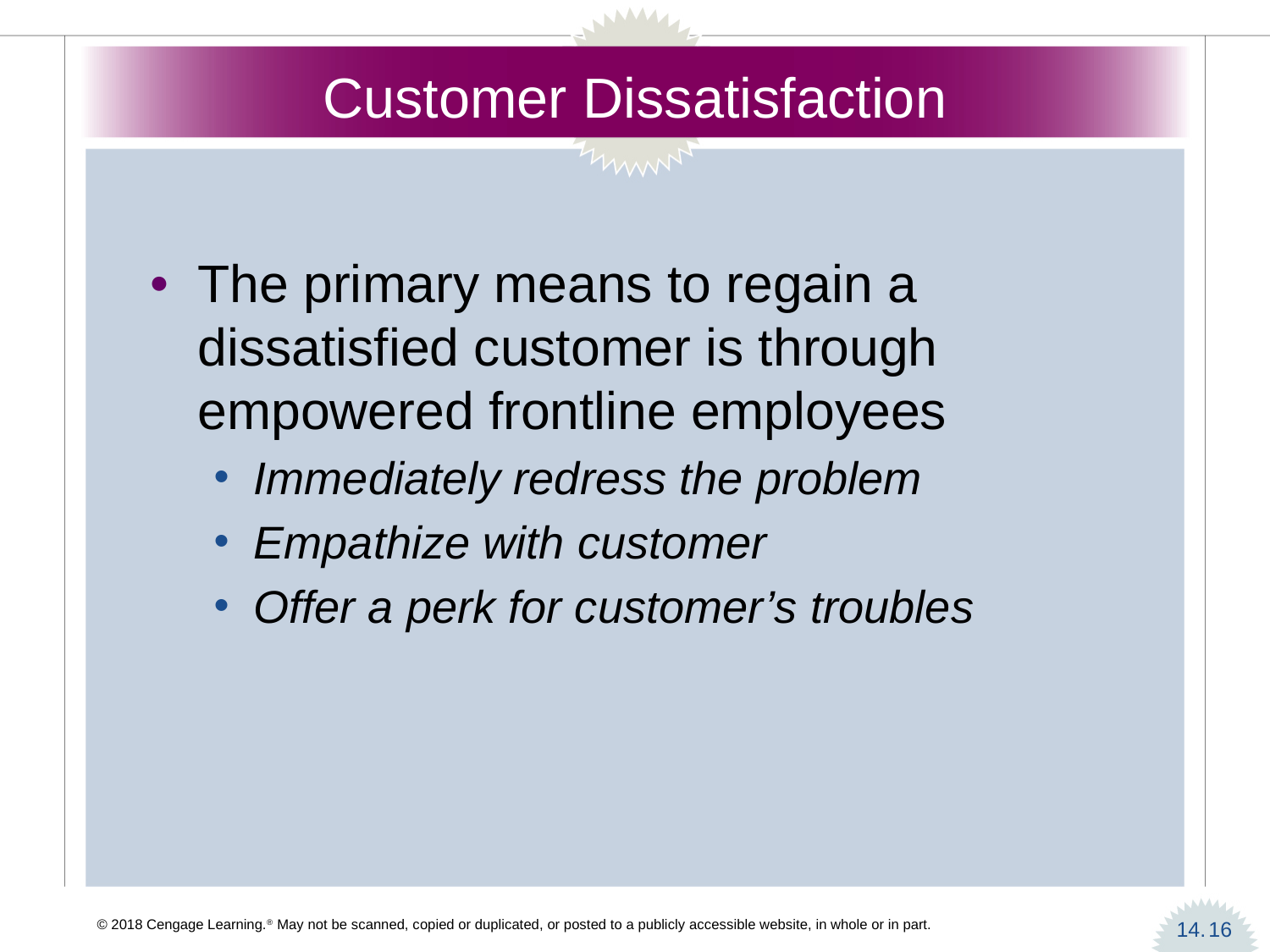

# Customer Dissatisfaction
The primary means to regain a dissatisfied customer is through  empowered frontline employees
Immediately redress the problem
Empathize with customer
Offer a perk for customer’s troubles

16